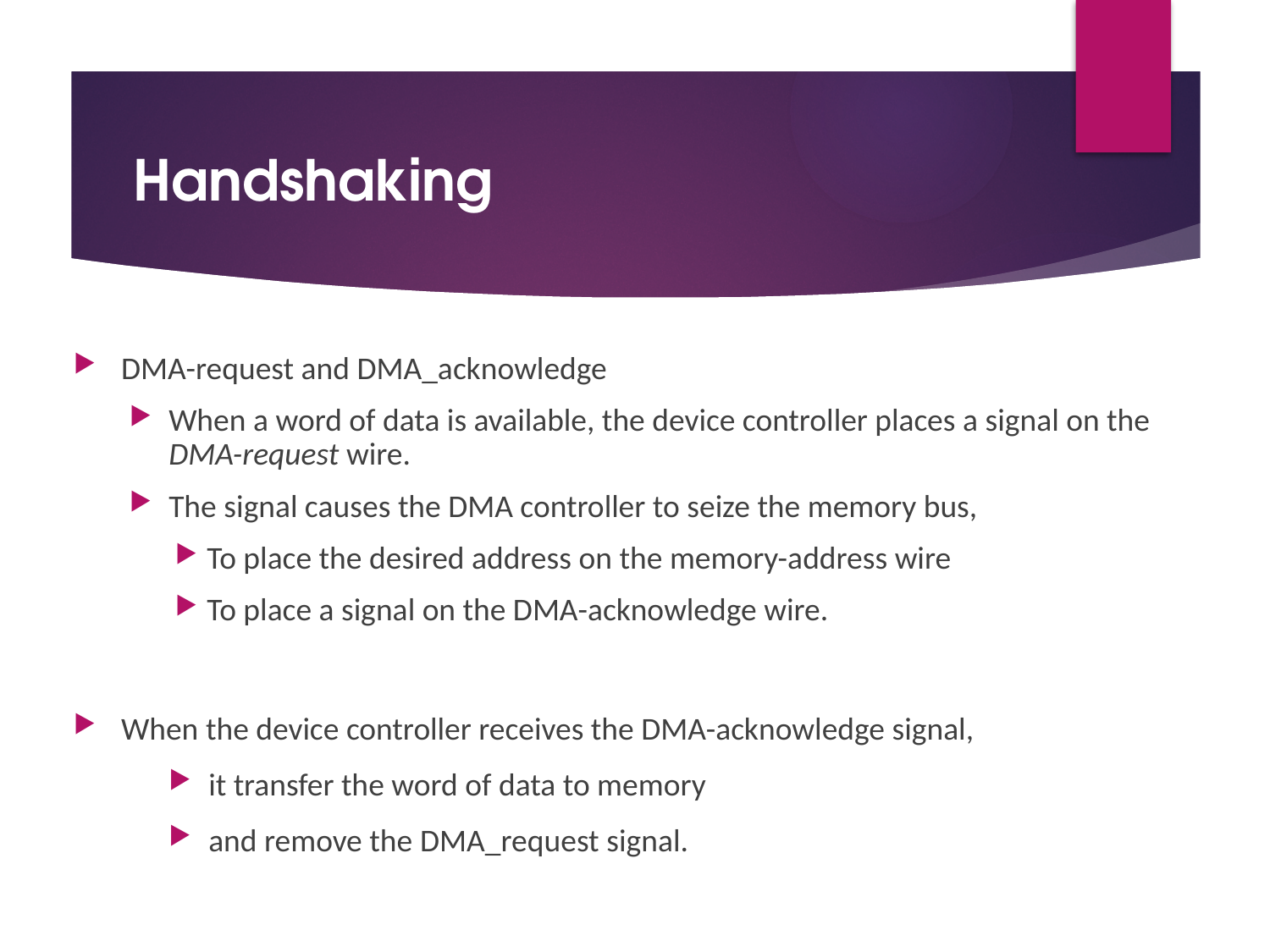

# Handshaking
DMA-request and DMA_acknowledge
When a word of data is available, the device controller places a signal on the DMA-request wire.
The signal causes the DMA controller to seize the memory bus,
To place the desired address on the memory-address wire
To place a signal on the DMA-acknowledge wire.

When the device controller receives the DMA-acknowledge signal,
it transfer the word of data to memory
and remove the DMA_request signal.